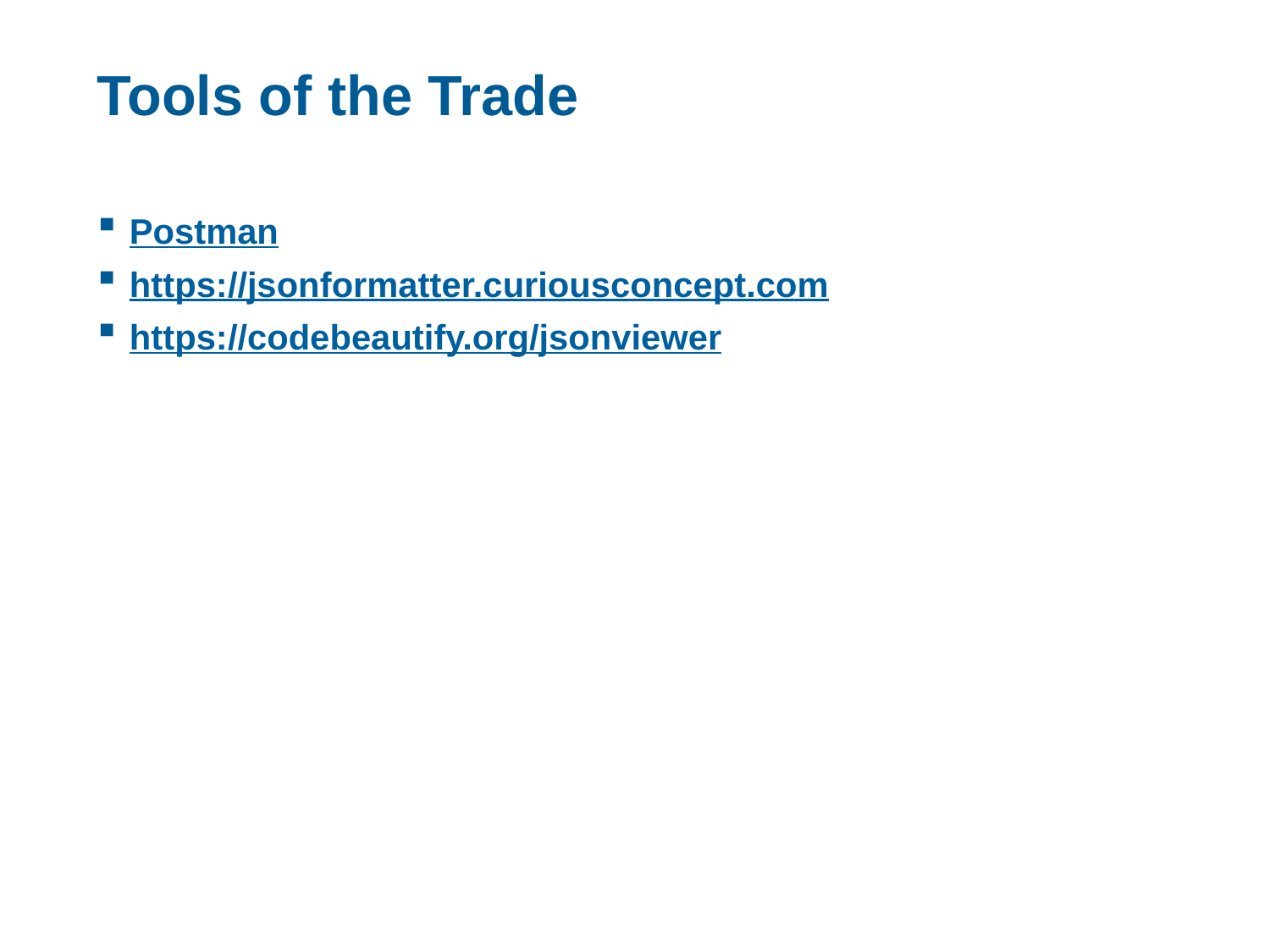

# Tools of the Trade
Postman
https://jsonformatter.curiousconcept.com
https://codebeautify.org/jsonviewer